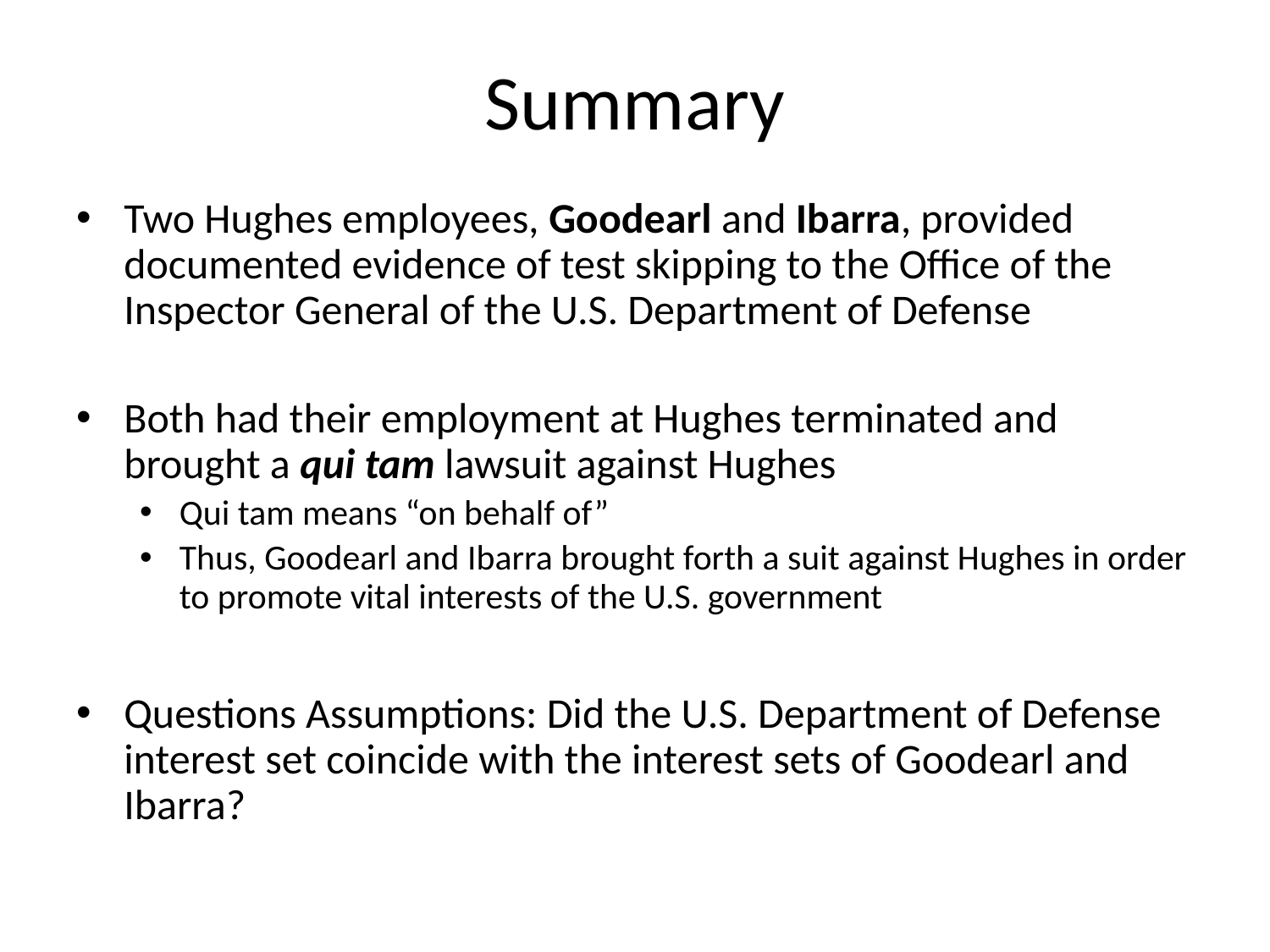

# Summary
Two Hughes employees, Goodearl and Ibarra, provided documented evidence of test skipping to the Office of the Inspector General of the U.S. Department of Defense

Both had their employment at Hughes terminated and brought a qui tam lawsuit against Hughes
Qui tam means “on behalf of”
Thus, Goodearl and Ibarra brought forth a suit against Hughes in order to promote vital interests of the U.S. government

Questions Assumptions: Did the U.S. Department of Defense interest set coincide with the interest sets of Goodearl and Ibarra?